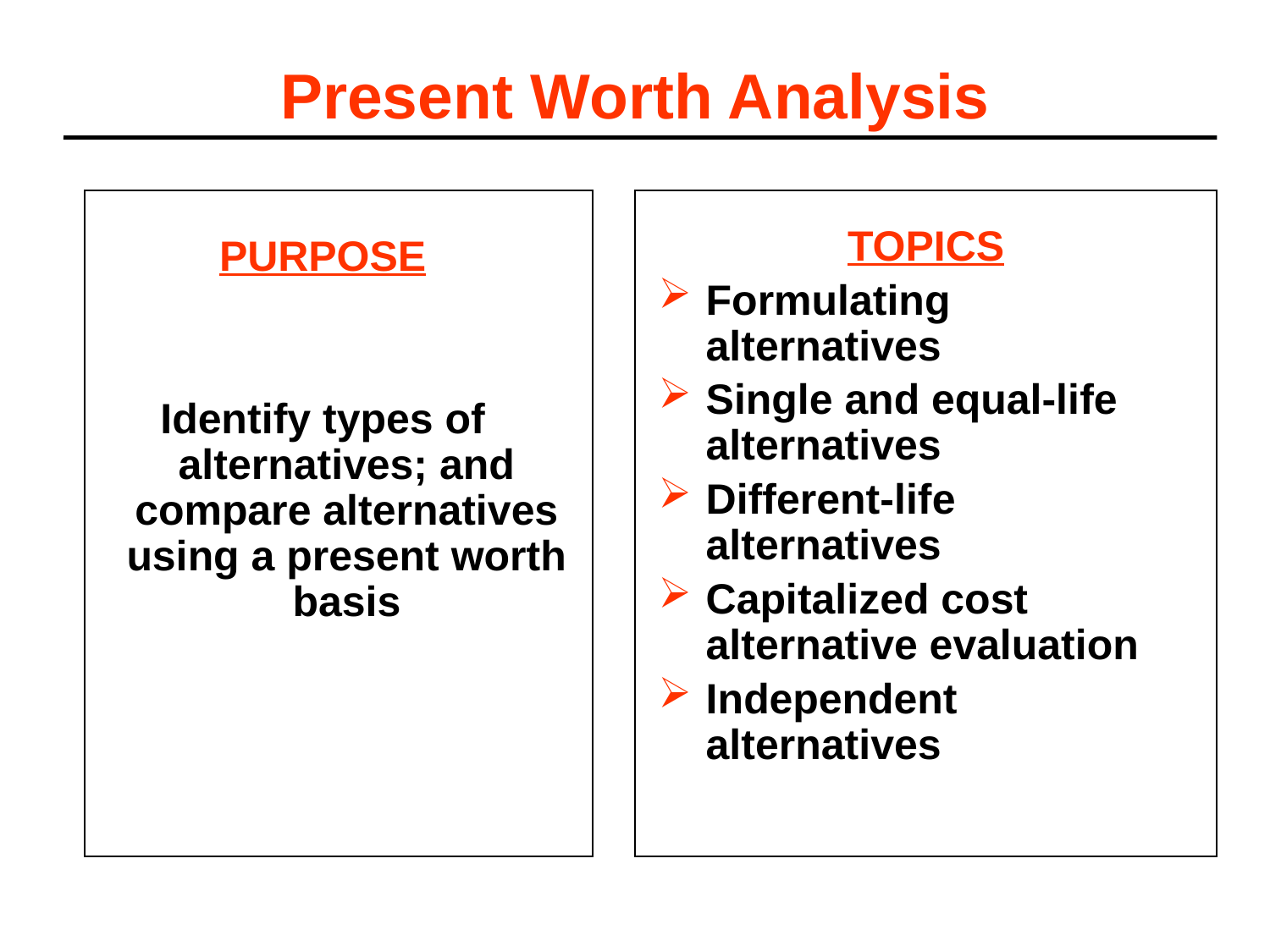

# Present Worth Analysis

TOPICS
Formulating alternatives
Single and equal-life alternatives
Different-life alternatives
Capitalized cost alternative evaluation
Independent alternatives

PURPOSE

Identify types of alternatives; and compare alternatives using a present worth basis